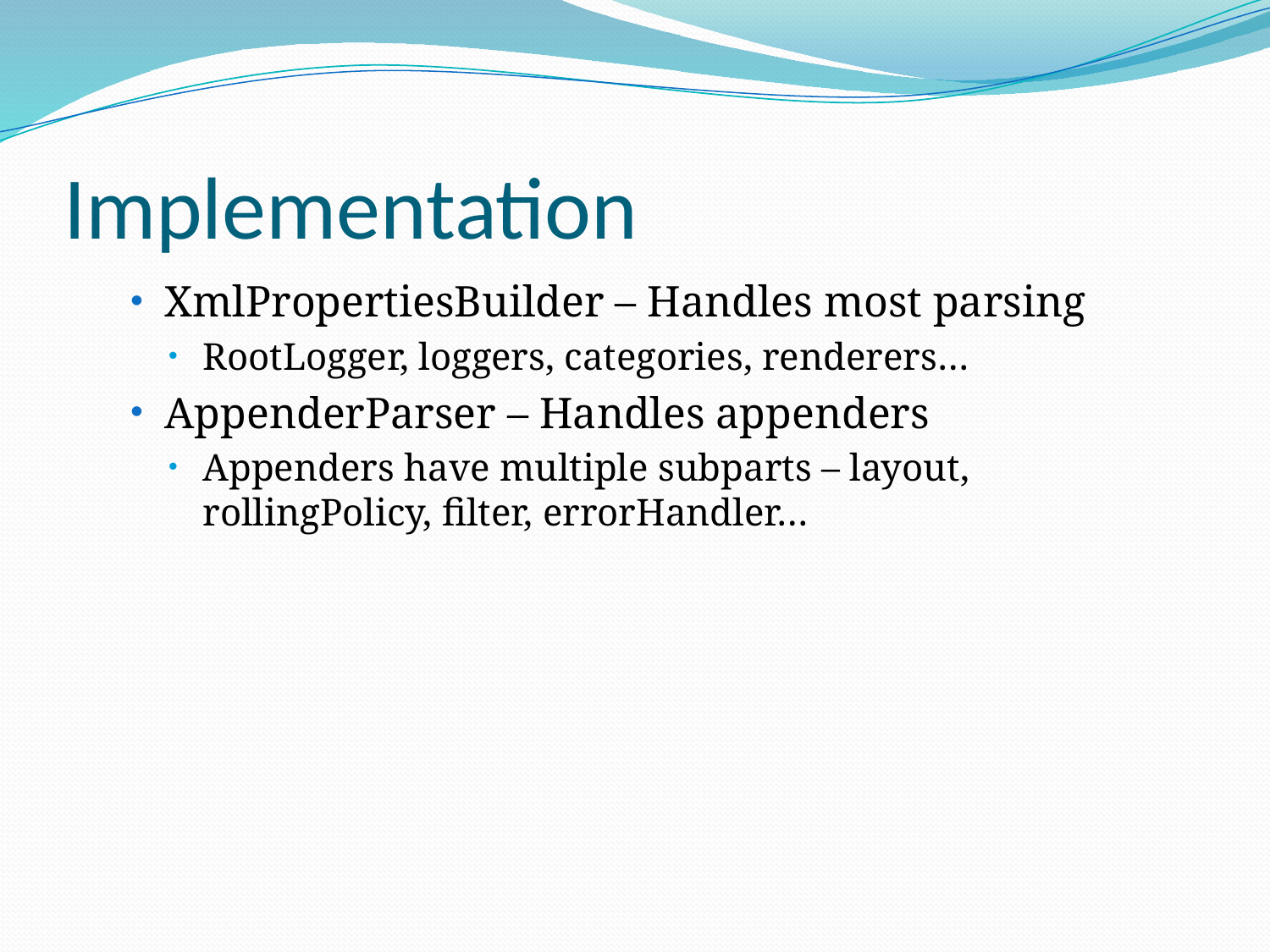

# Implementation
XmlPropertiesBuilder – Handles most parsing
RootLogger, loggers, categories, renderers…
AppenderParser – Handles appenders
Appenders have multiple subparts – layout, rollingPolicy, filter, errorHandler…